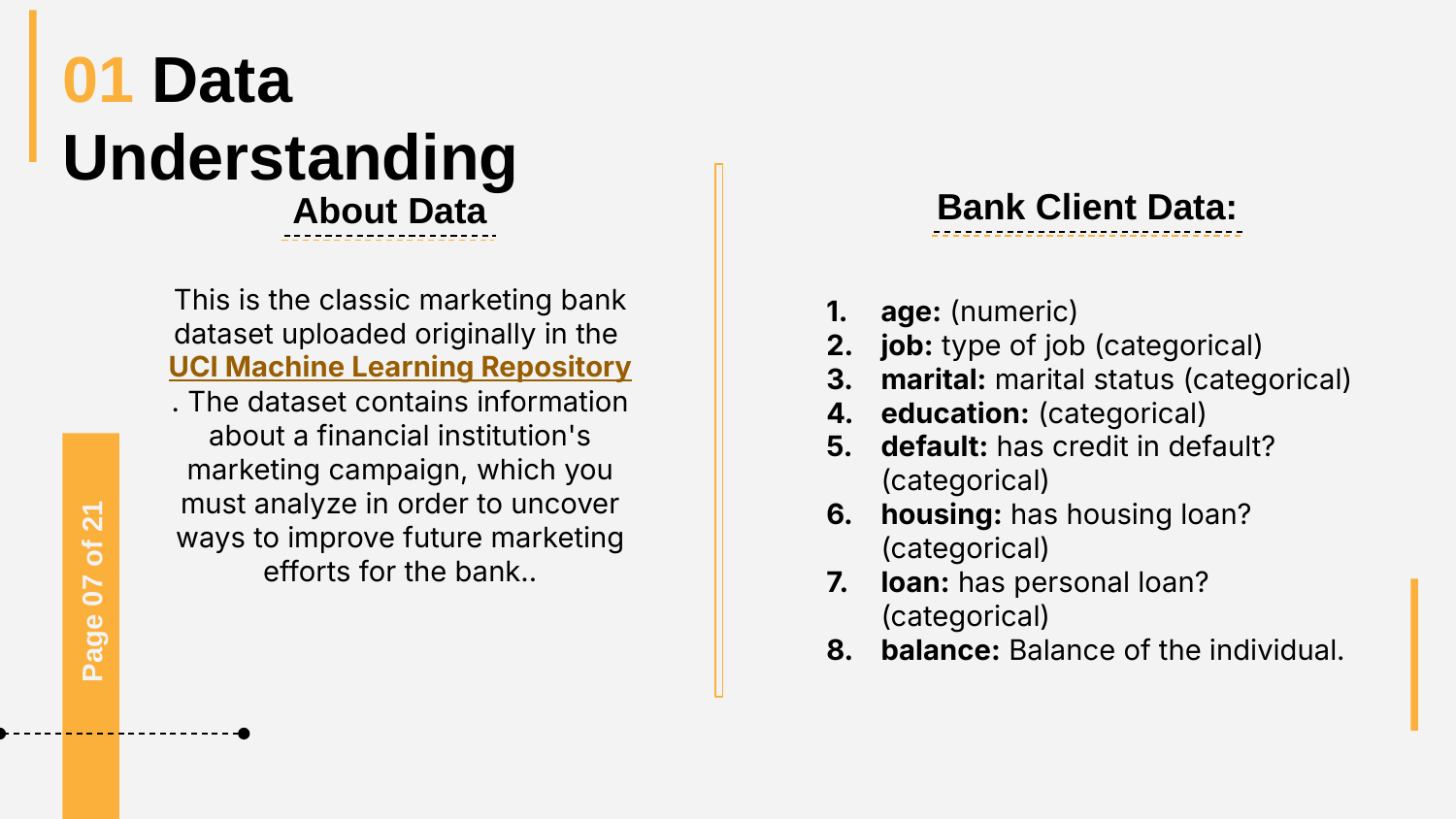

# 01 Data Understanding

 Bank Client Data:
About Data
age: (numeric)
job: type of job (categorical)
marital: marital status (categorical)
education: (categorical)
default: has credit in default? (categorical)
housing: has housing loan? (categorical)
loan: has personal loan? (categorical)
balance: Balance of the individual.
This is the classic marketing bank dataset uploaded originally in the UCI Machine Learning Repository. The dataset contains information about a financial institution's marketing campaign, which you must analyze in order to uncover ways to improve future marketing efforts for the bank..

Page 07 of 21